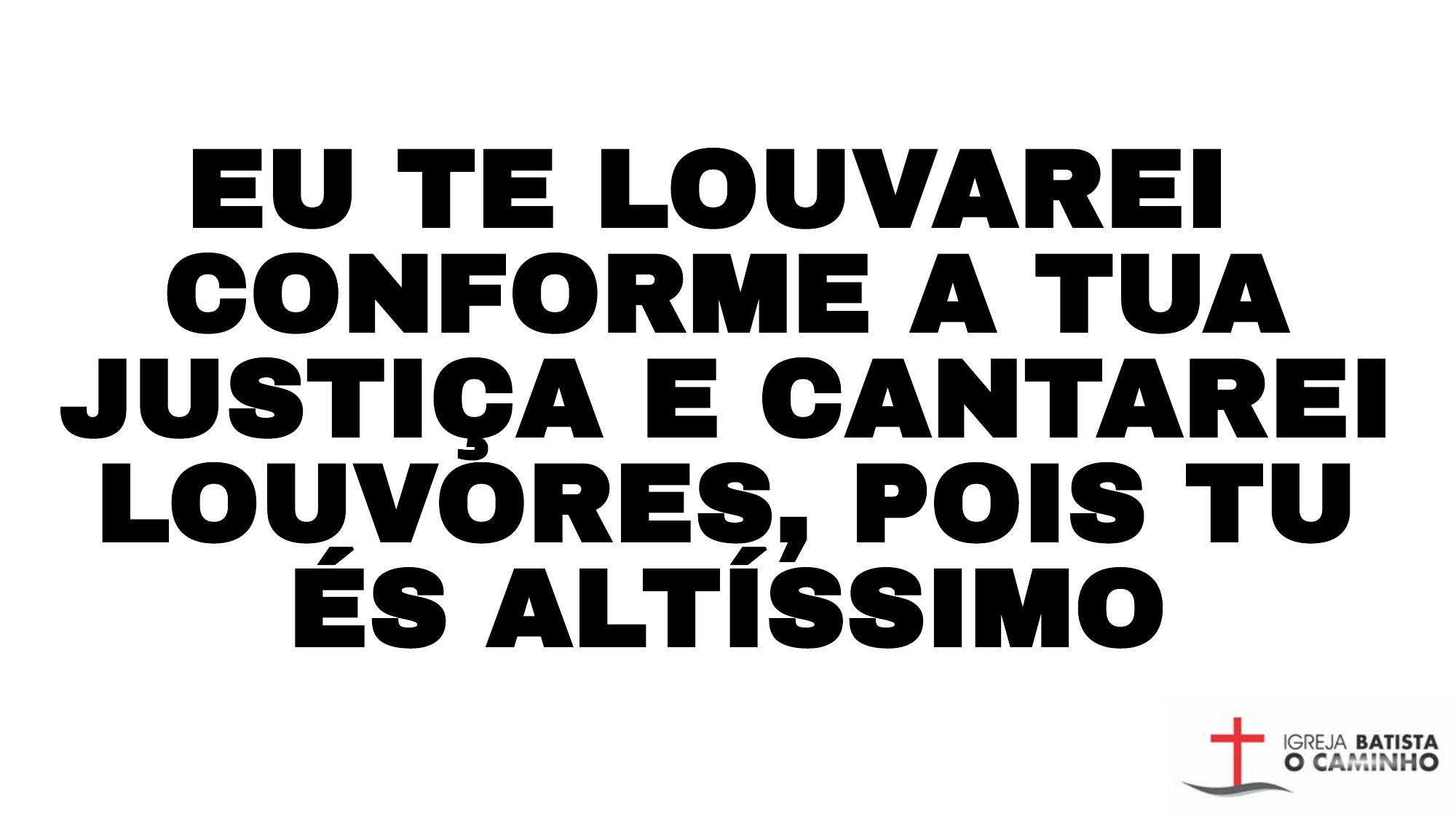

# EU TE LOUVAREI CONFORME A TUA JUSTIÇA E CANTAREI LOUVORES, POIS TU ÉS ALTÍSSIMO